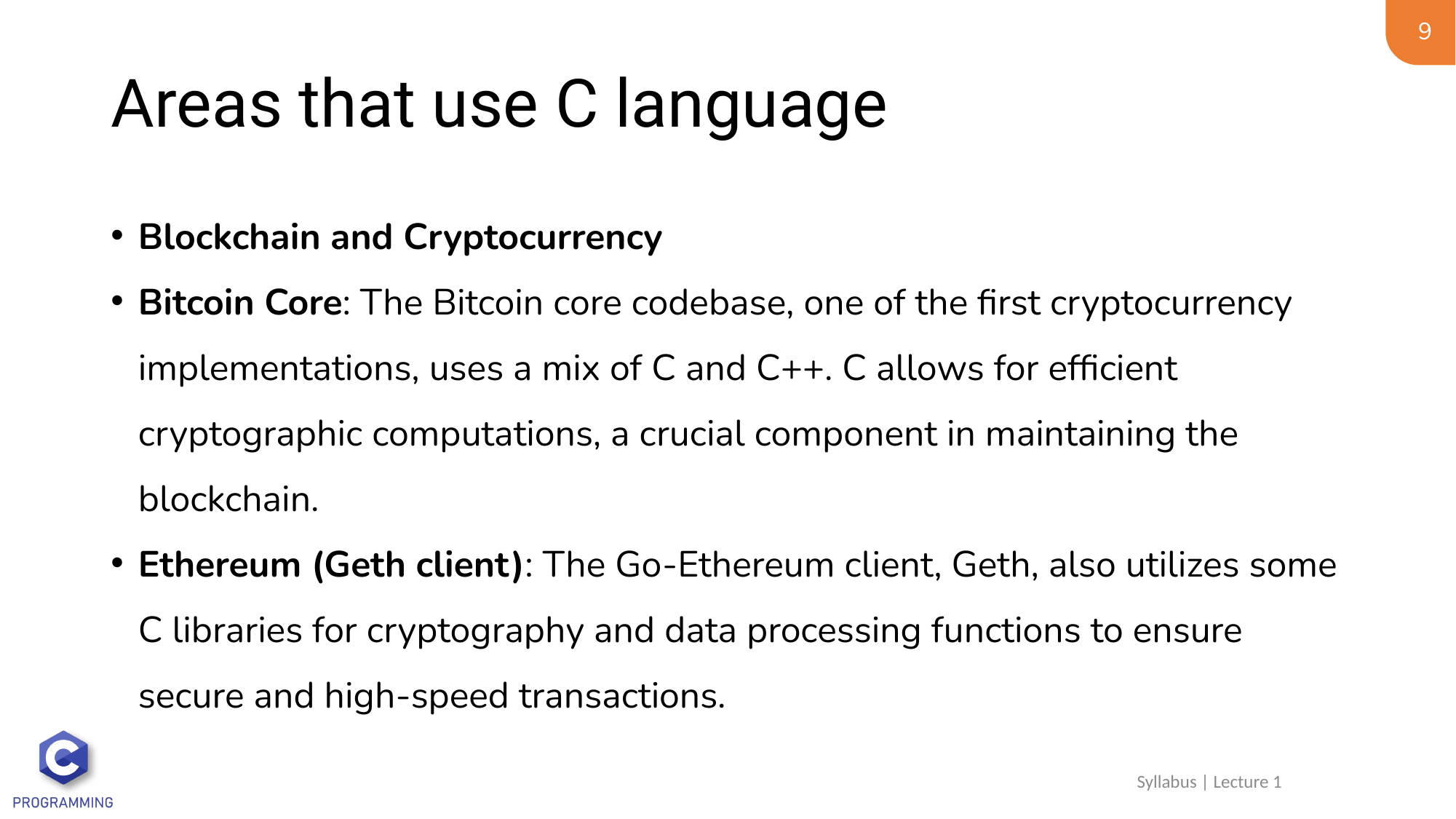

9
# Areas that use C language
Blockchain and Cryptocurrency
Bitcoin Core: The Bitcoin core codebase, one of the first cryptocurrency implementations, uses a mix of C and C++. C allows for efficient cryptographic computations, a crucial component in maintaining the blockchain.
Ethereum (Geth client): The Go-Ethereum client, Geth, also utilizes some C libraries for cryptography and data processing functions to ensure secure and high-speed transactions.
Syllabus | Lecture 1